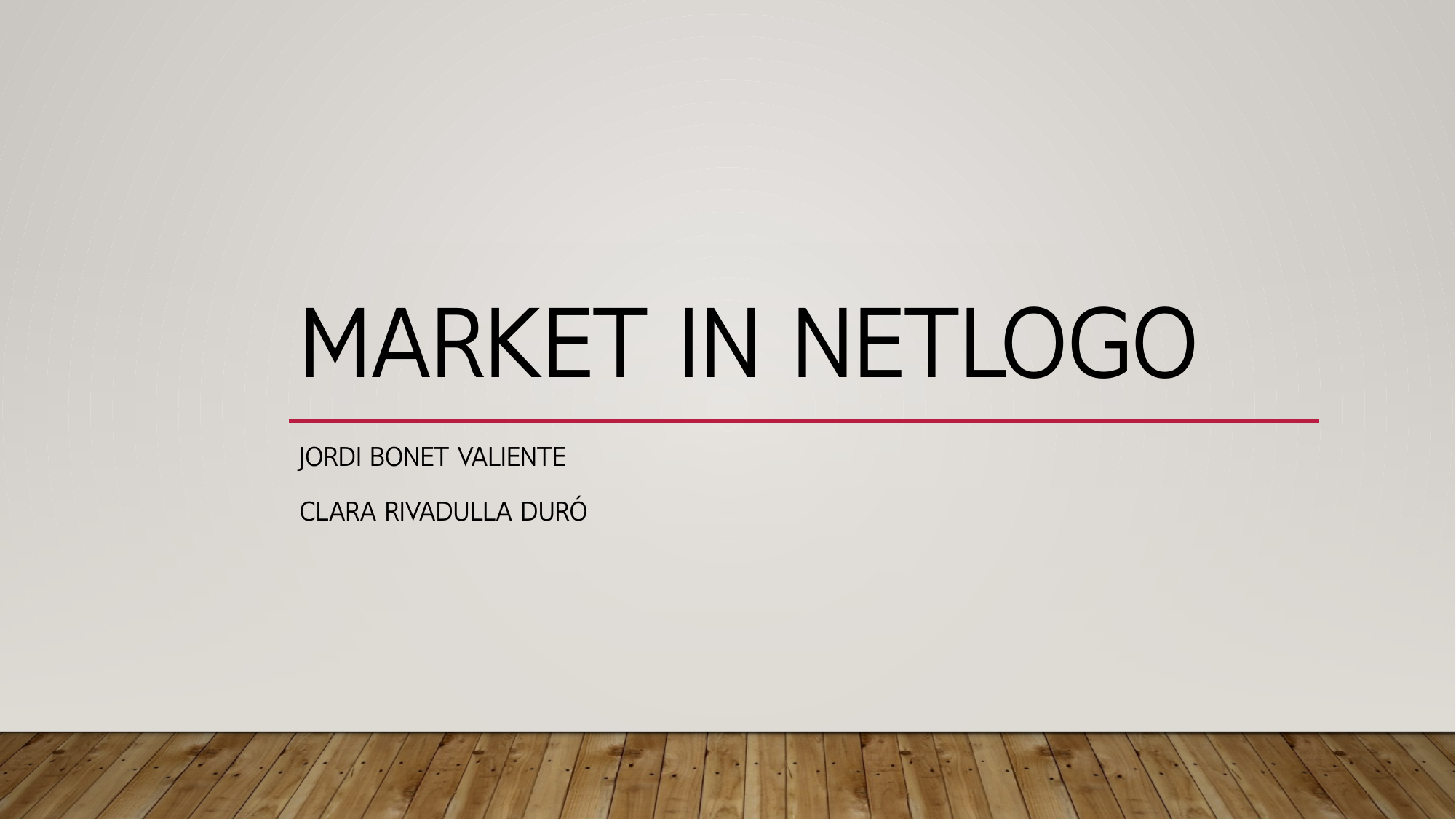

# Market in netlogo
Jordi Bonet Valiente
Clara Rivadulla duró